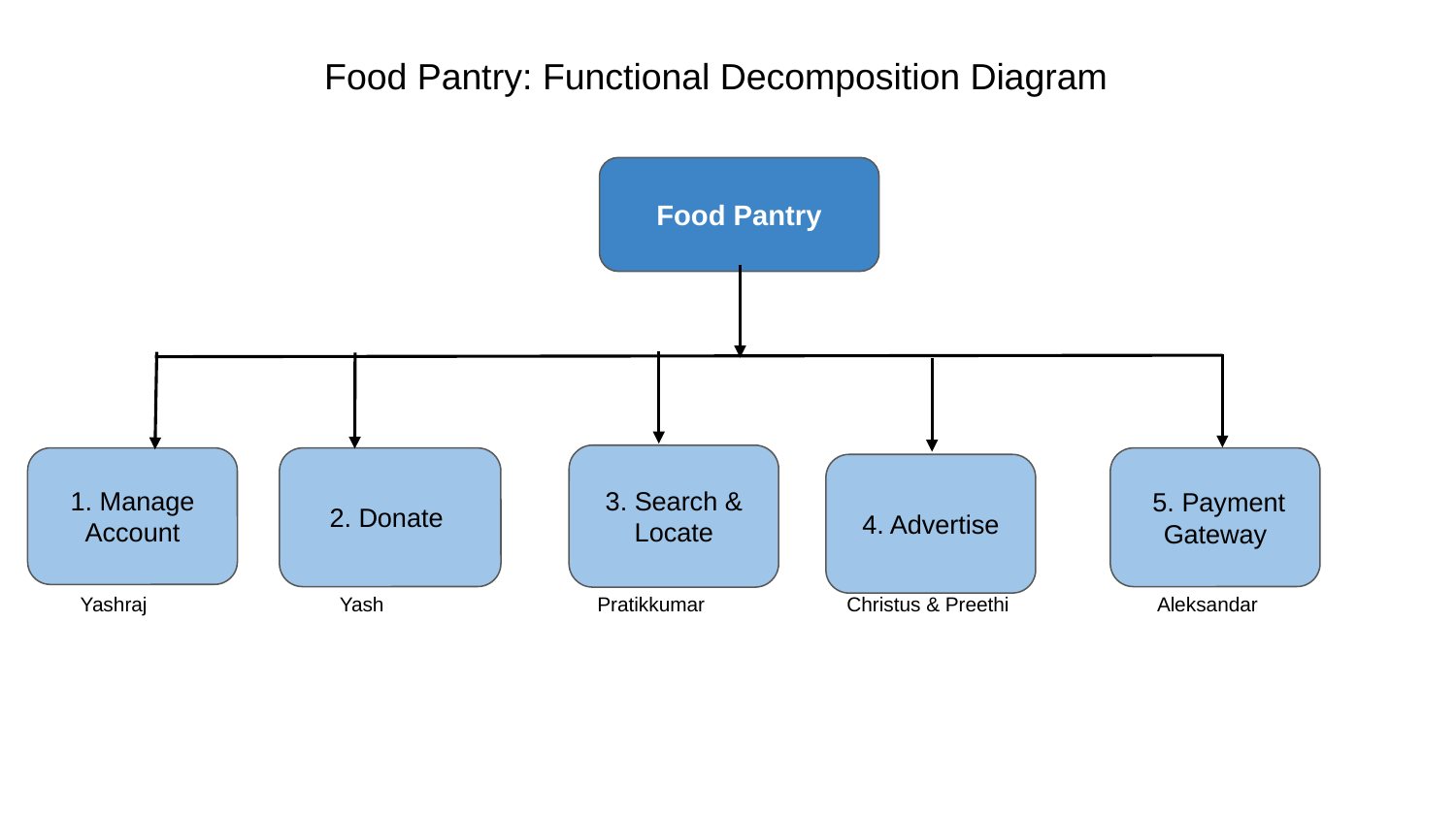

Food Pantry: Functional Decomposition Diagram
Food Pantry
3. Search & Locate
1. Manage Account
2. Donate
 5. Payment Gateway
4. Advertise
Pratikkumar
Aleksandar
Yash
Yashraj
Christus & Preethi